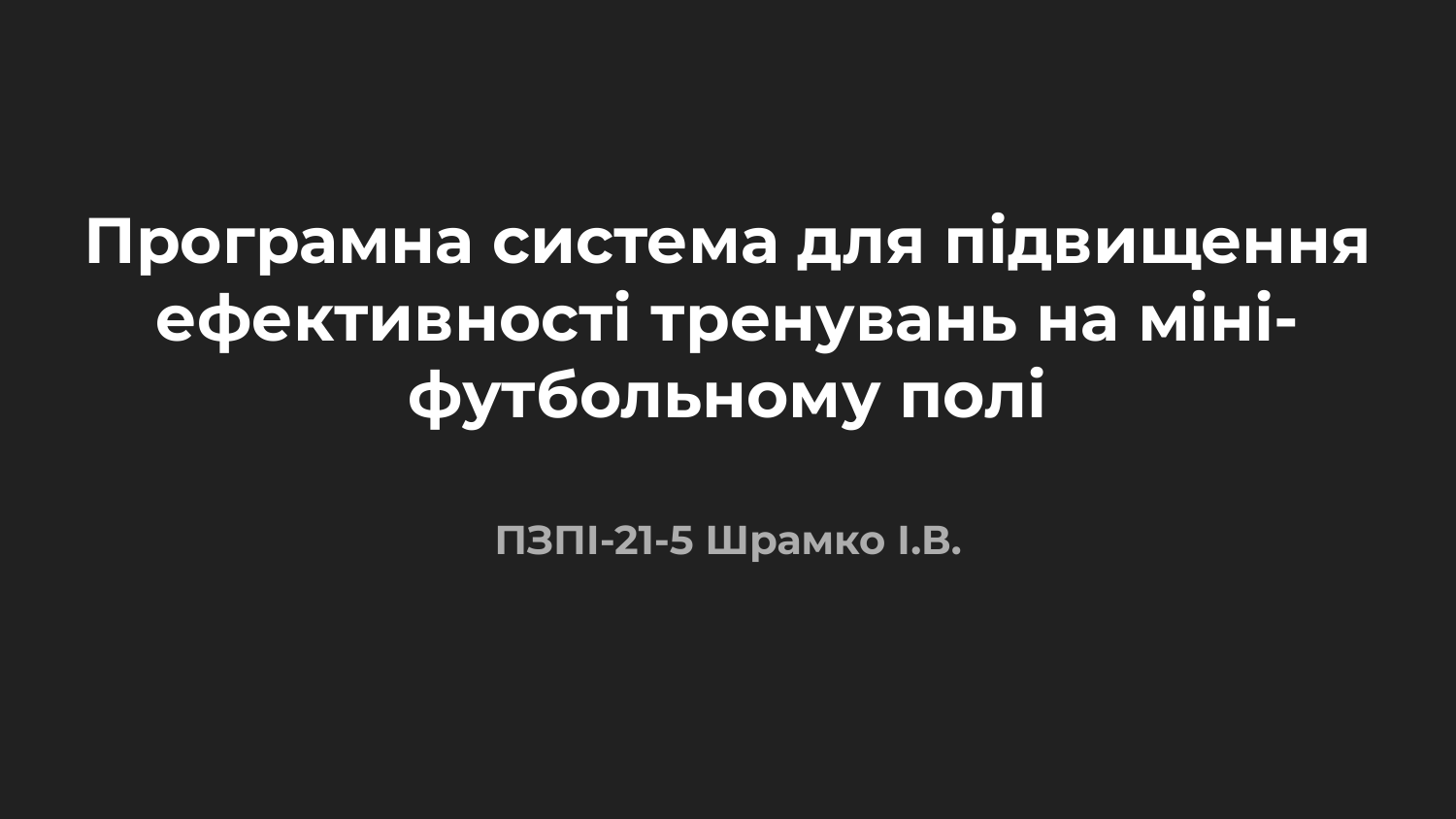

# Програмна система для підвищення ефективності тренувань на міні-футбольному полі

ПЗПІ-21-5 Шрамко І.В.